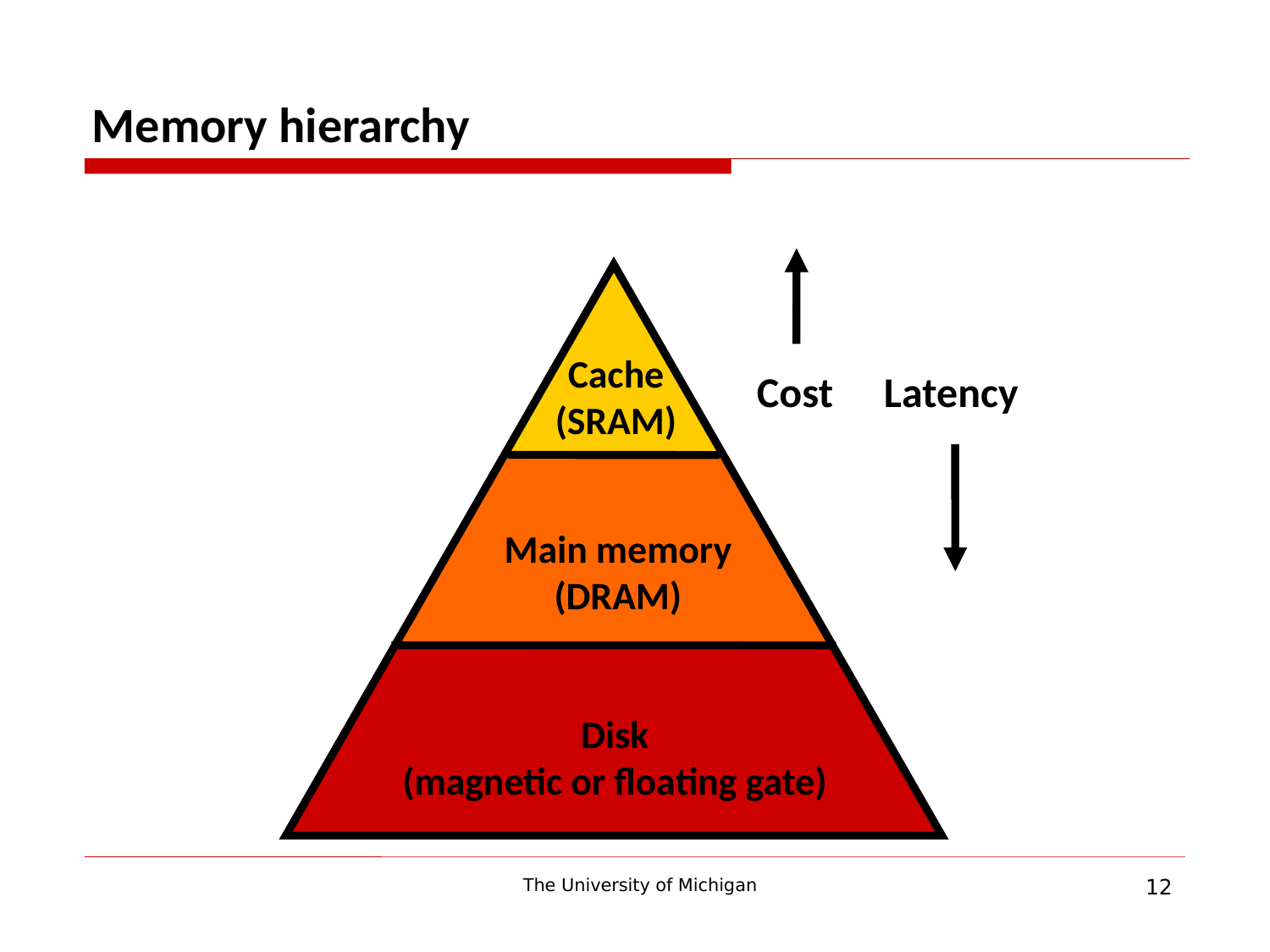

Memory hierarchy

Cache
(SRAM)
Cost
Latency

Main memory
(DRAM)

Disk
(magnetic or floating gate)

12